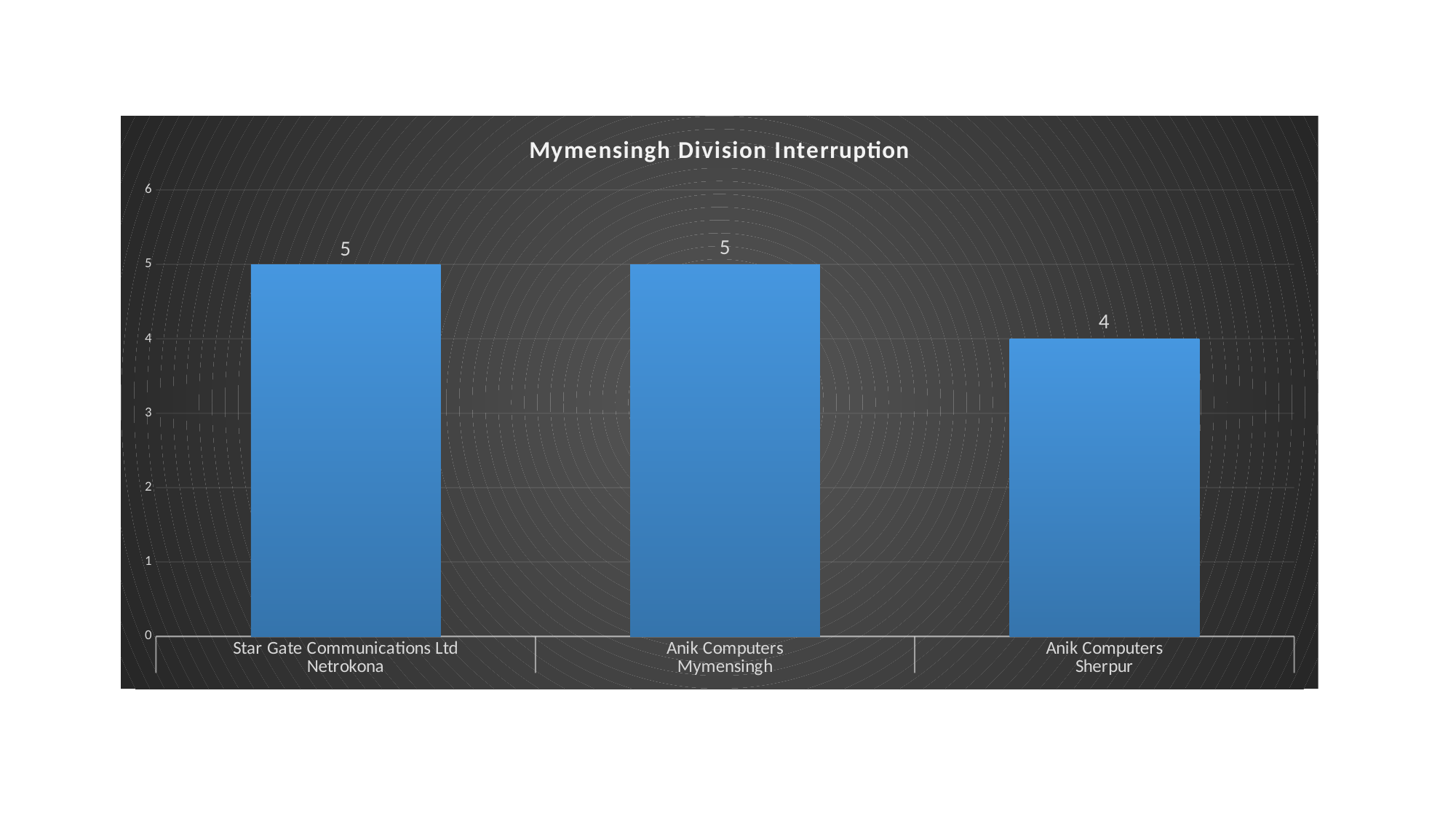

### Chart: Mymensingh Division Interruption

| Category | Interruption |
|---|---|
| Star Gate Communications Ltd | 5.0 |
| Anik Computers | 5.0 |
| Anik Computers | 4.0 |